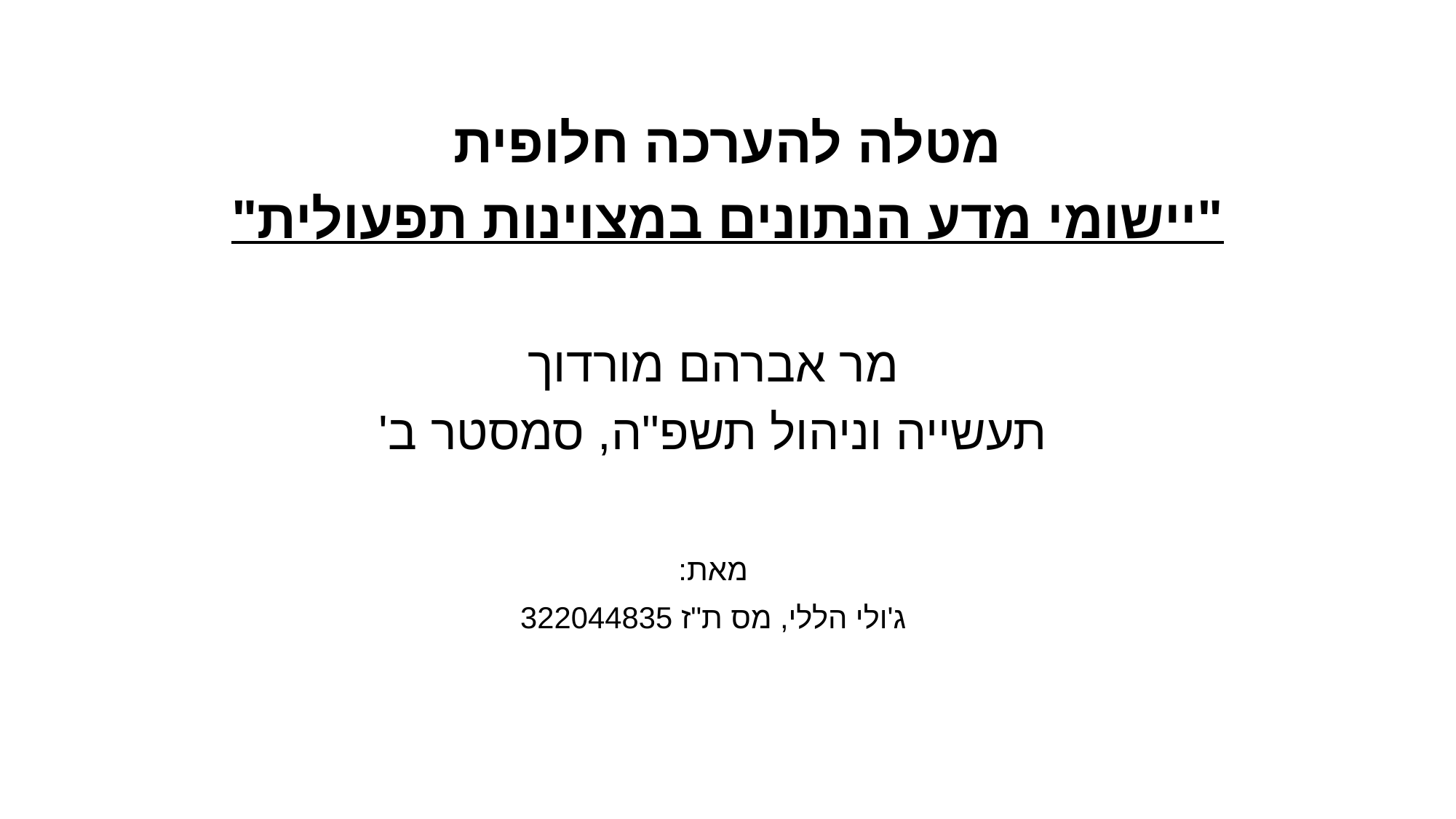

# מטלה להערכה חלופית "יישומי מדע הנתונים במצוינות תפעולית"
מר אברהם מורדוך
תעשייה וניהול תשפ"ה, סמסטר ב'
מאת:
ג'ולי הללי, מס ת"ז 322044835